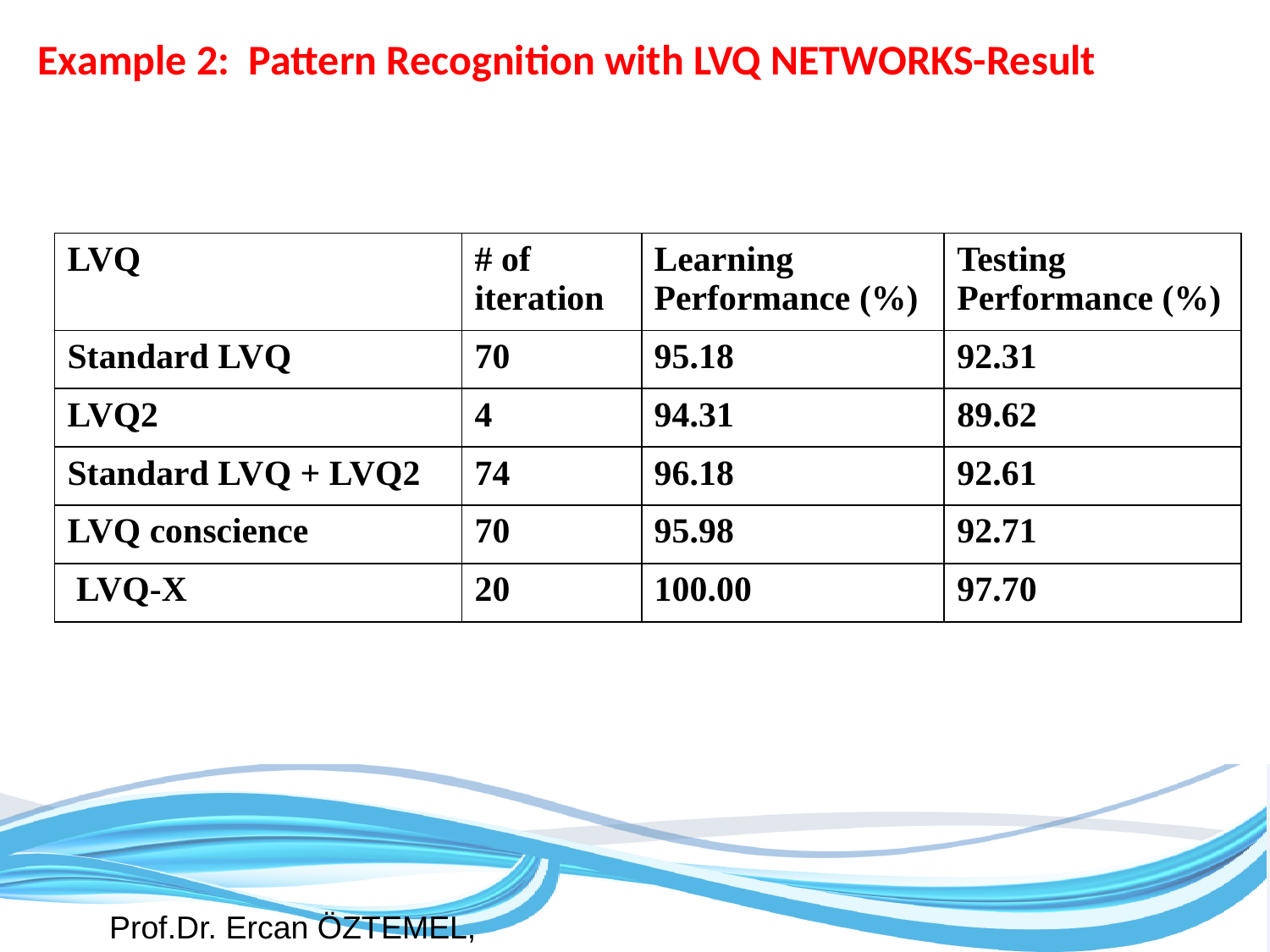

Example 2:  Pattern Recognition with LVQ NETWORKS-Result
| LVQ | # of iteration | Learning Performance (%) | Testing Performance (%) |
| --- | --- | --- | --- |
| Standard LVQ | 70 | 95.18 | 92.31 |
| LVQ2 | 4 | 94.31 | 89.62 |
| Standard LVQ + LVQ2 | 74 | 96.18 | 92.61 |
| LVQ conscience | 70 | 95.98 | 92.71 |
| LVQ-X | 20 | 100.00 | 97.70 |